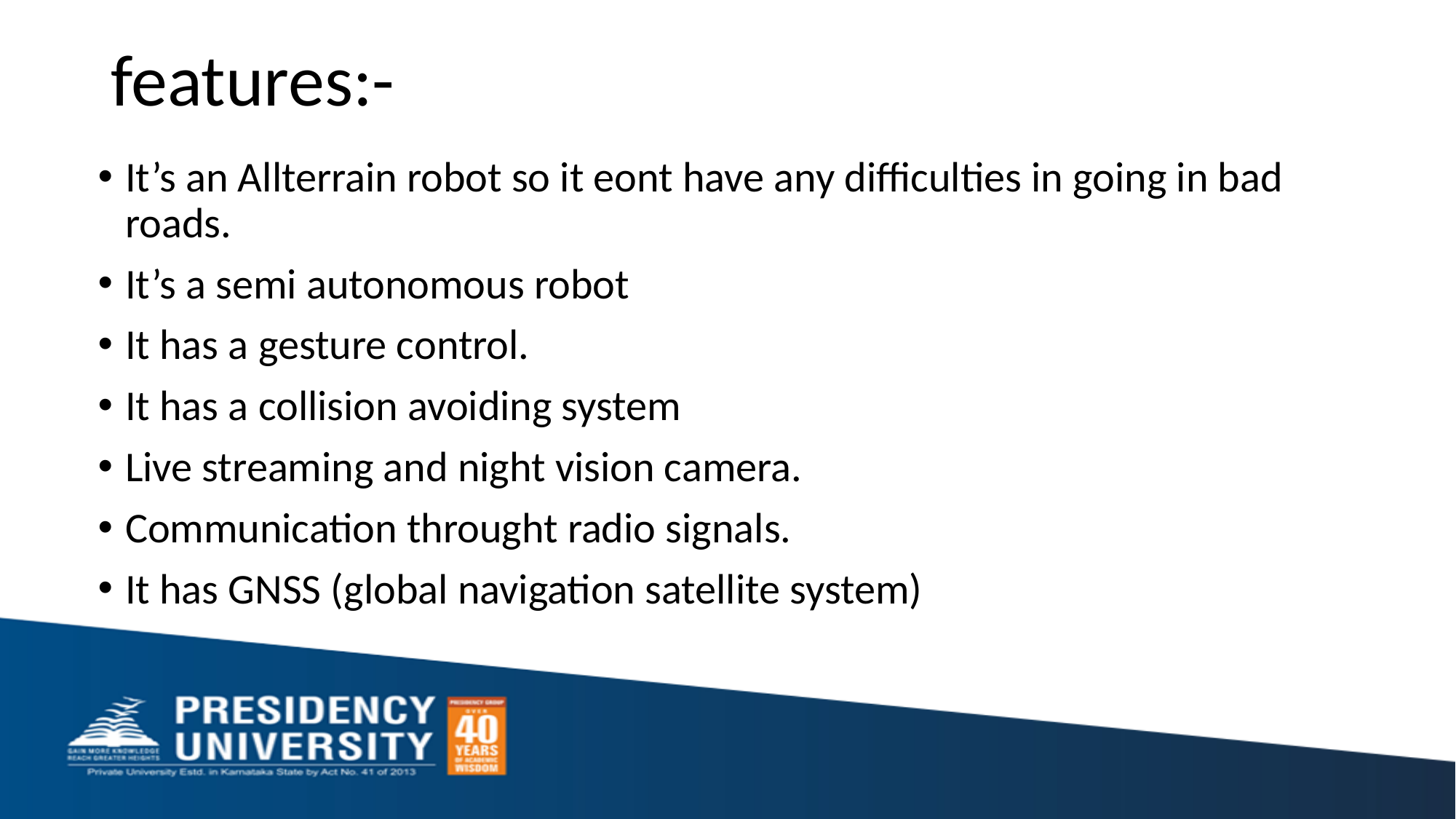

# features:-
It’s an Allterrain robot so it eont have any difficulties in going in bad roads.
It’s a semi autonomous robot
It has a gesture control.
It has a collision avoiding system
Live streaming and night vision camera.
Communication throught radio signals.
It has GNSS (global navigation satellite system)

3